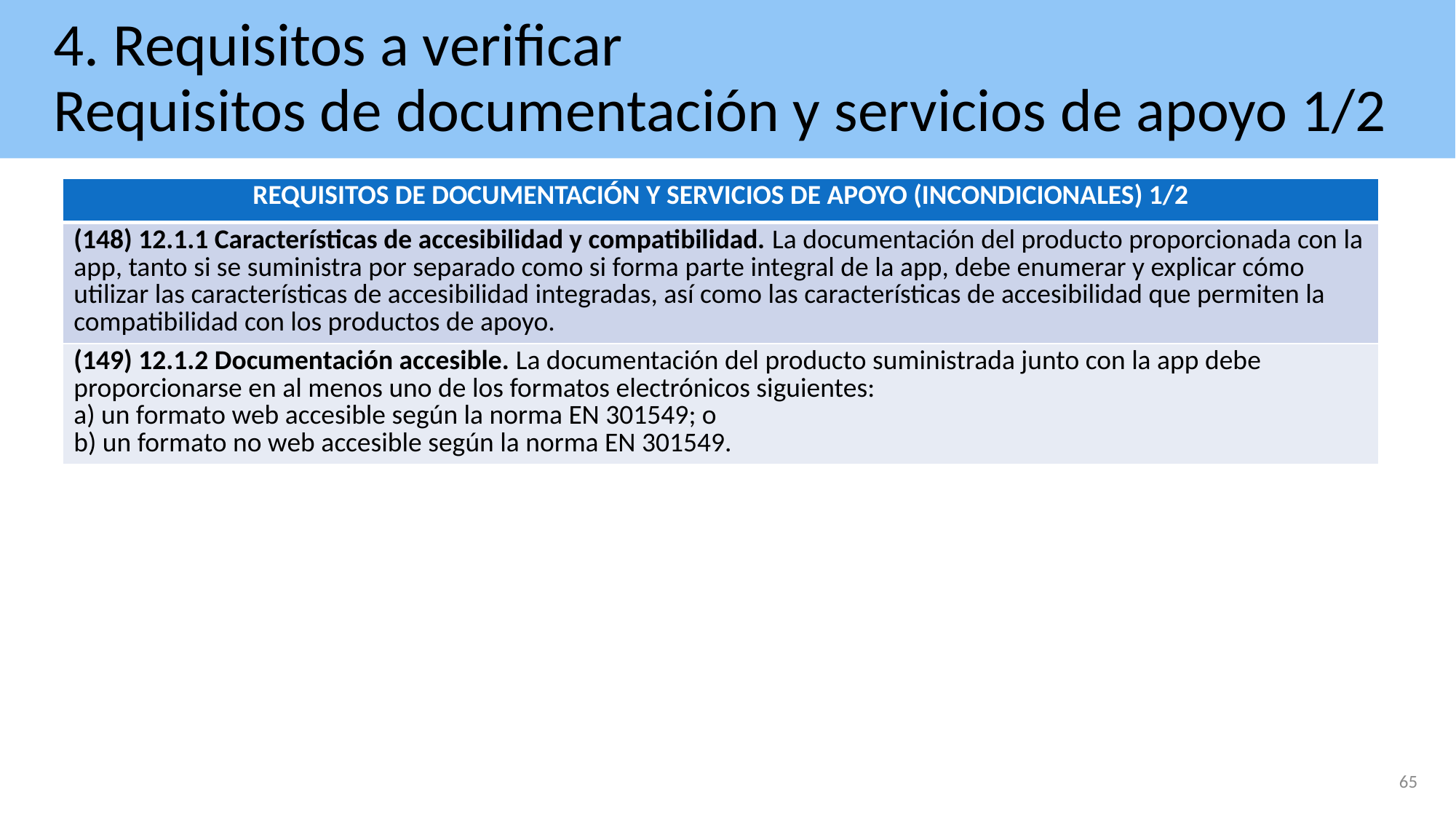

# 4. Requisitos a verificar Requisitos de documentación y servicios de apoyo 1/2
| REQUISITOS DE DOCUMENTACIÓN Y SERVICIOS DE APOYO (INCONDICIONALES) 1/2 |
| --- |
| (148) 12.1.1 Características de accesibilidad y compatibilidad. La documentación del producto proporcionada con la app, tanto si se suministra por separado como si forma parte integral de la app, debe enumerar y explicar cómo utilizar las características de accesibilidad integradas, así como las características de accesibilidad que permiten la compatibilidad con los productos de apoyo. |
| (149) 12.1.2 Documentación accesible. La documentación del producto suministrada junto con la app debe proporcionarse en al menos uno de los formatos electrónicos siguientes: a) un formato web accesible según la norma EN 301549; o b) un formato no web accesible según la norma EN 301549. |
65